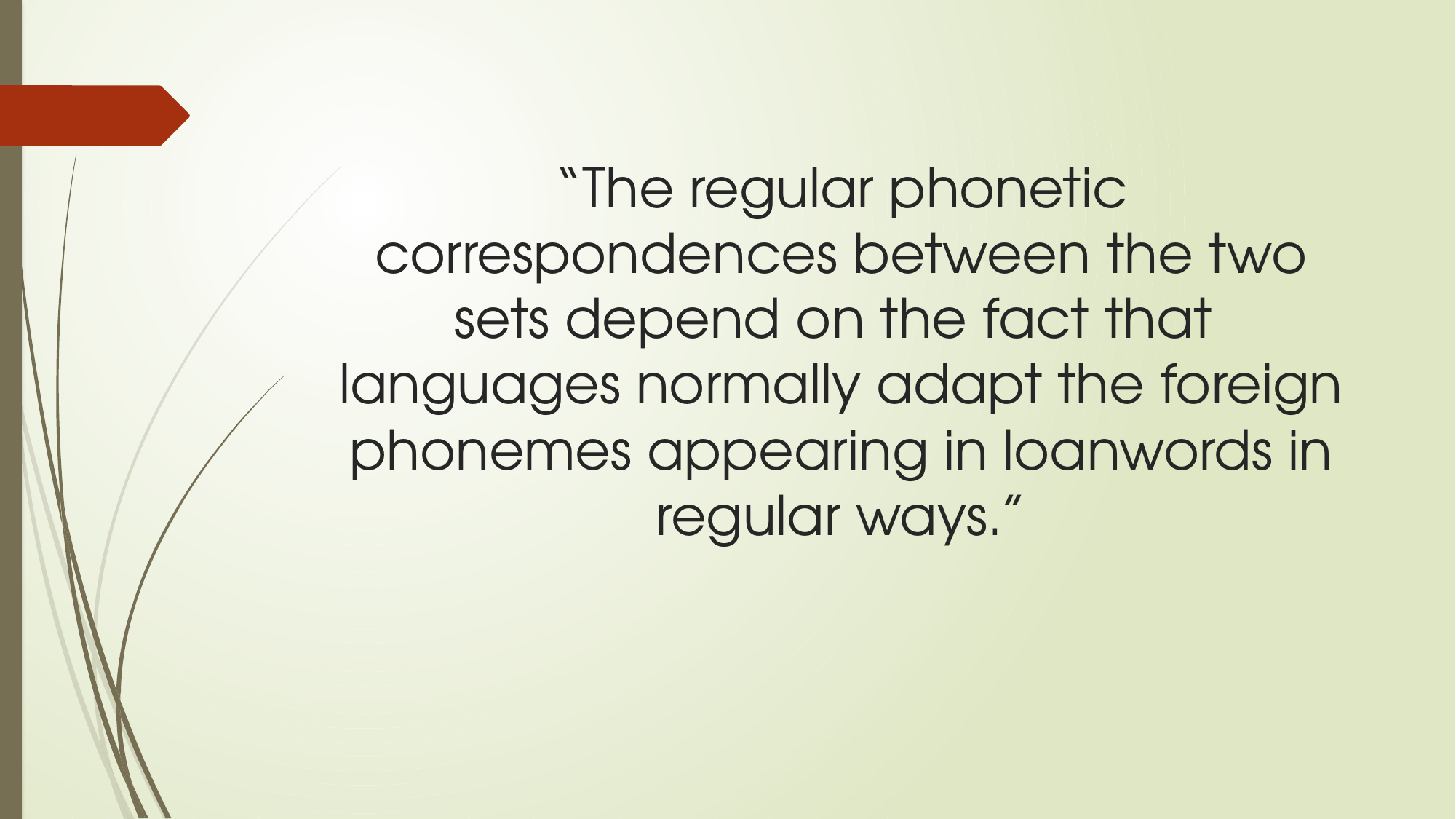

# “The regular phonetic correspondences between the two sets depend on the fact that  languages normally adapt the foreign phonemes appearing in loanwords in regular ways.”